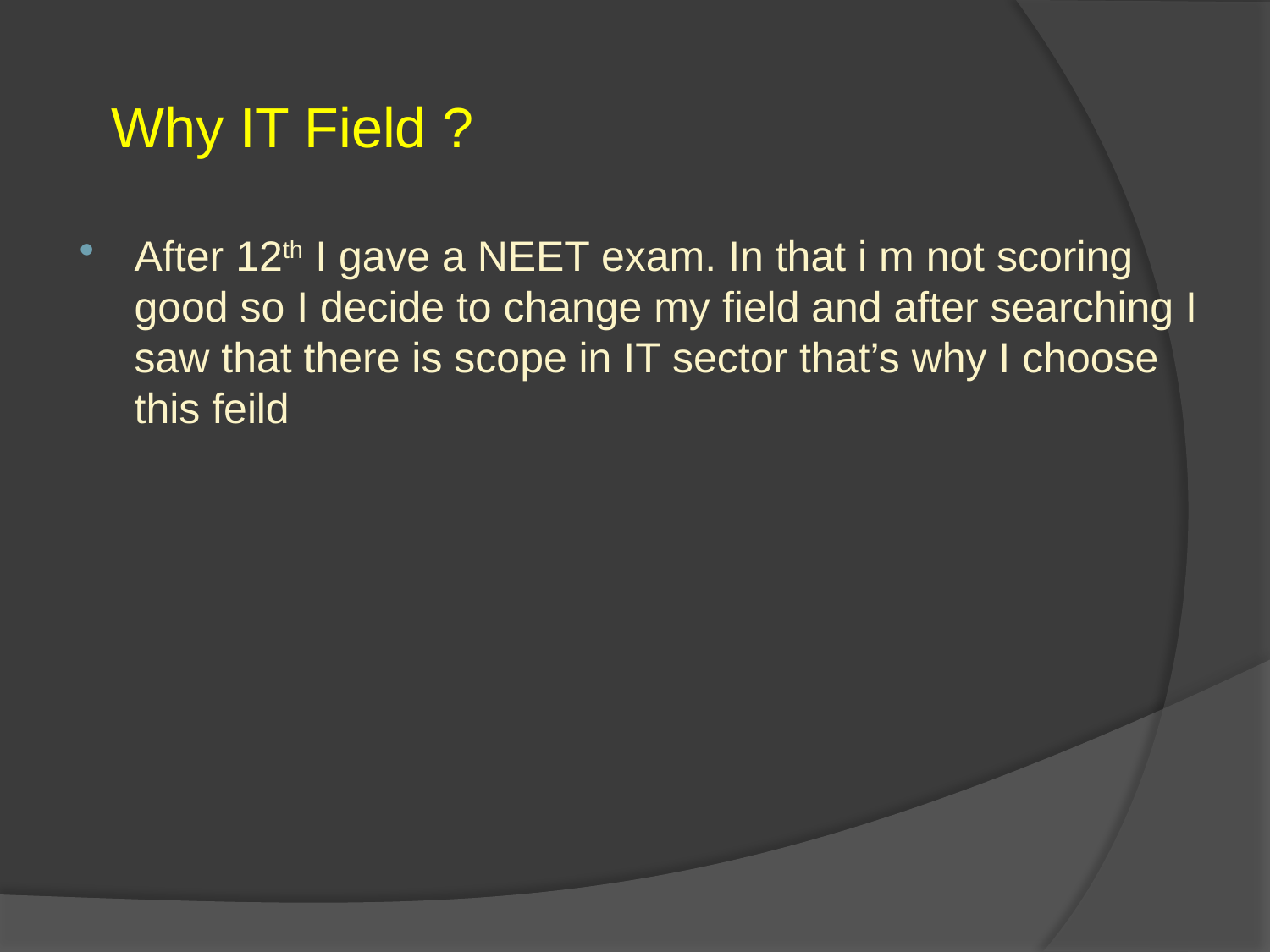

# Why IT Field ?
After 12th I gave a NEET exam. In that i m not scoring good so I decide to change my field and after searching I saw that there is scope in IT sector that’s why I choose this feild